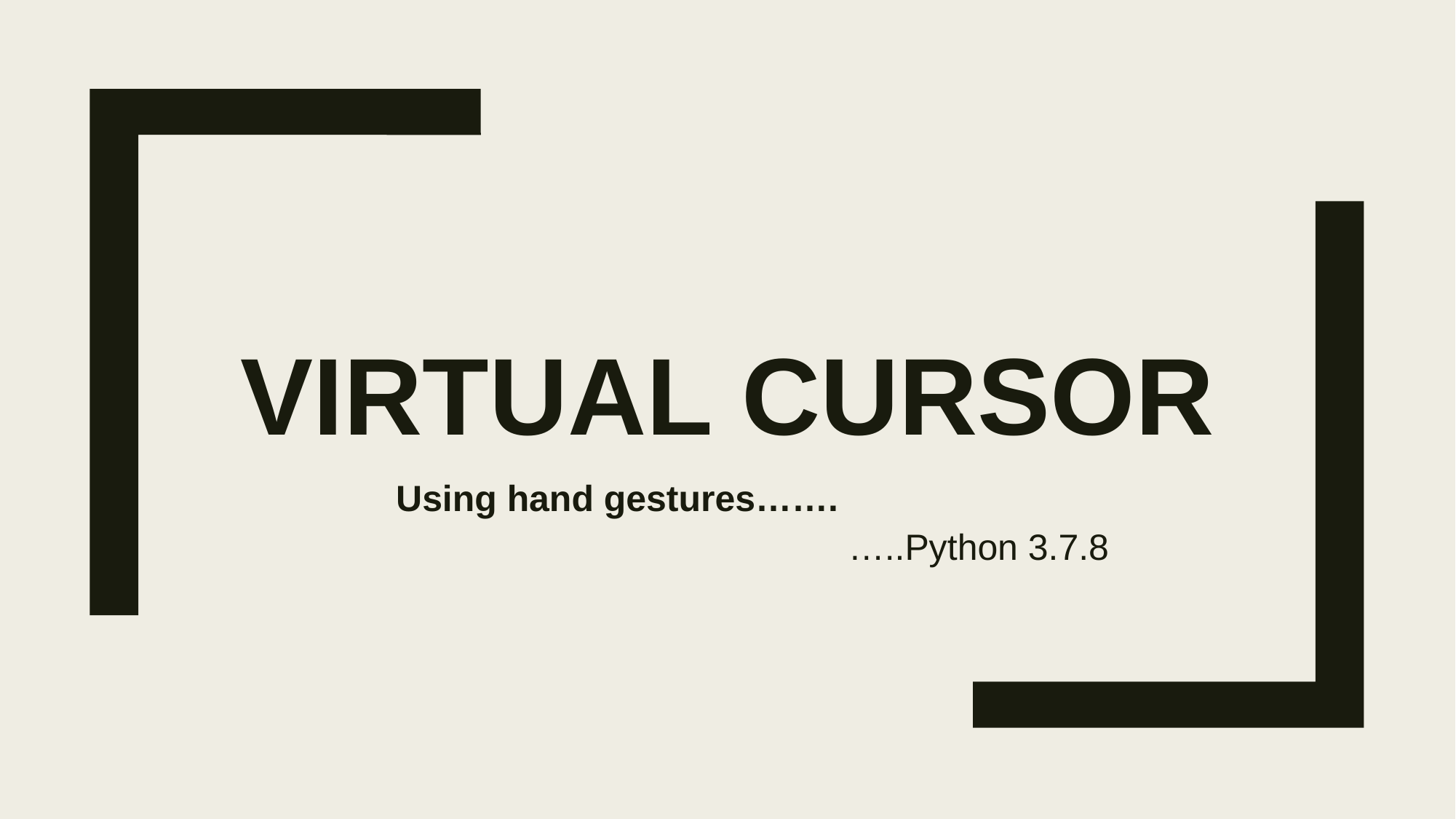

# Virtual cursor
Using hand gestures…….
                                              …..Python 3.7.8